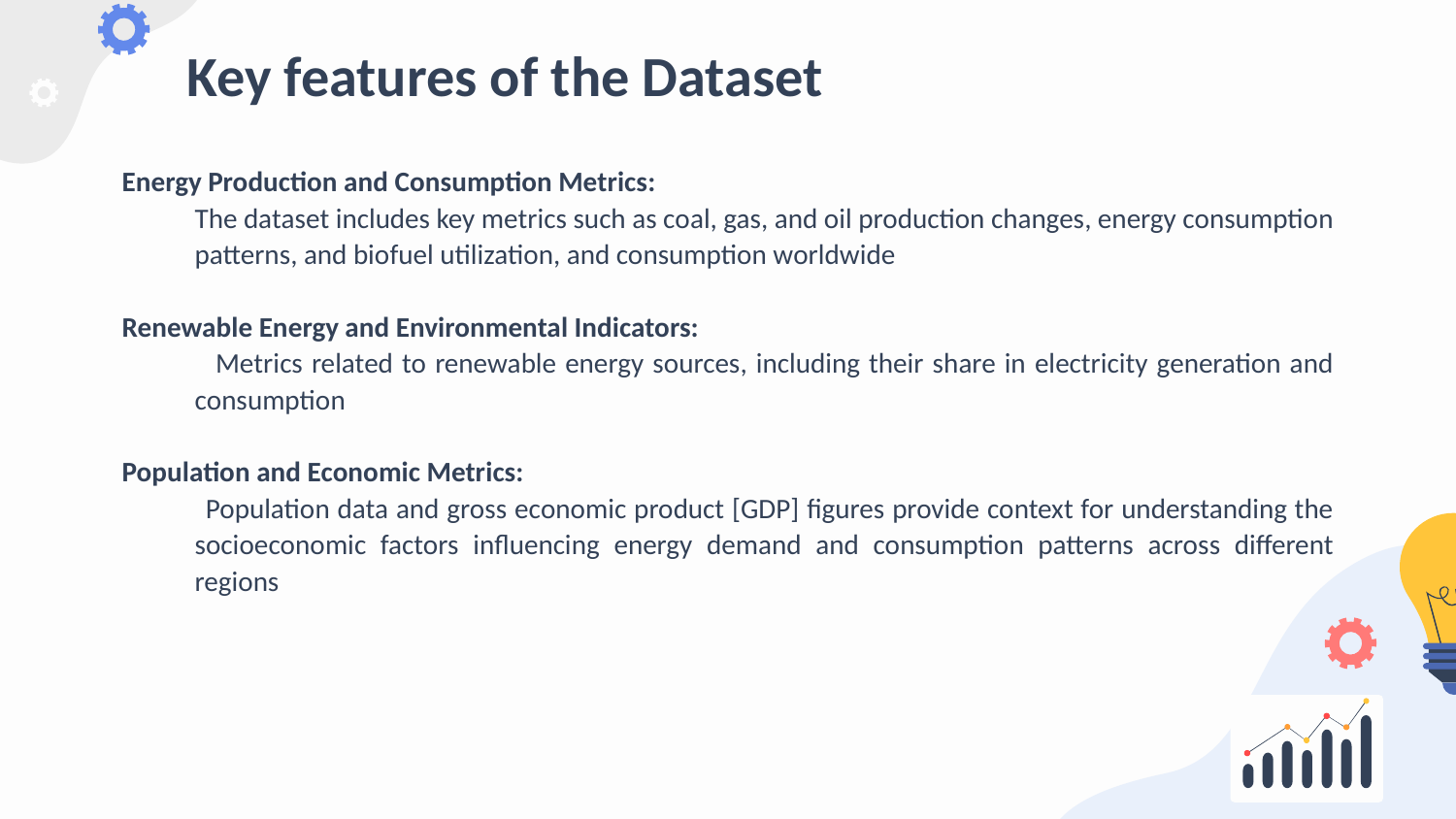

# Key features of the Dataset
Energy Production and Consumption Metrics:
        The dataset includes key metrics such as coal, gas, and oil production changes, energy consumption patterns, and biofuel utilization, and consumption worldwide

Renewable Energy and Environmental Indicators:
        Metrics related to renewable energy sources, including their share in electricity generation and consumption

Population and Economic Metrics:
        Population data and gross economic product [GDP] figures provide context for understanding the socioeconomic factors influencing energy demand and consumption patterns across different regions